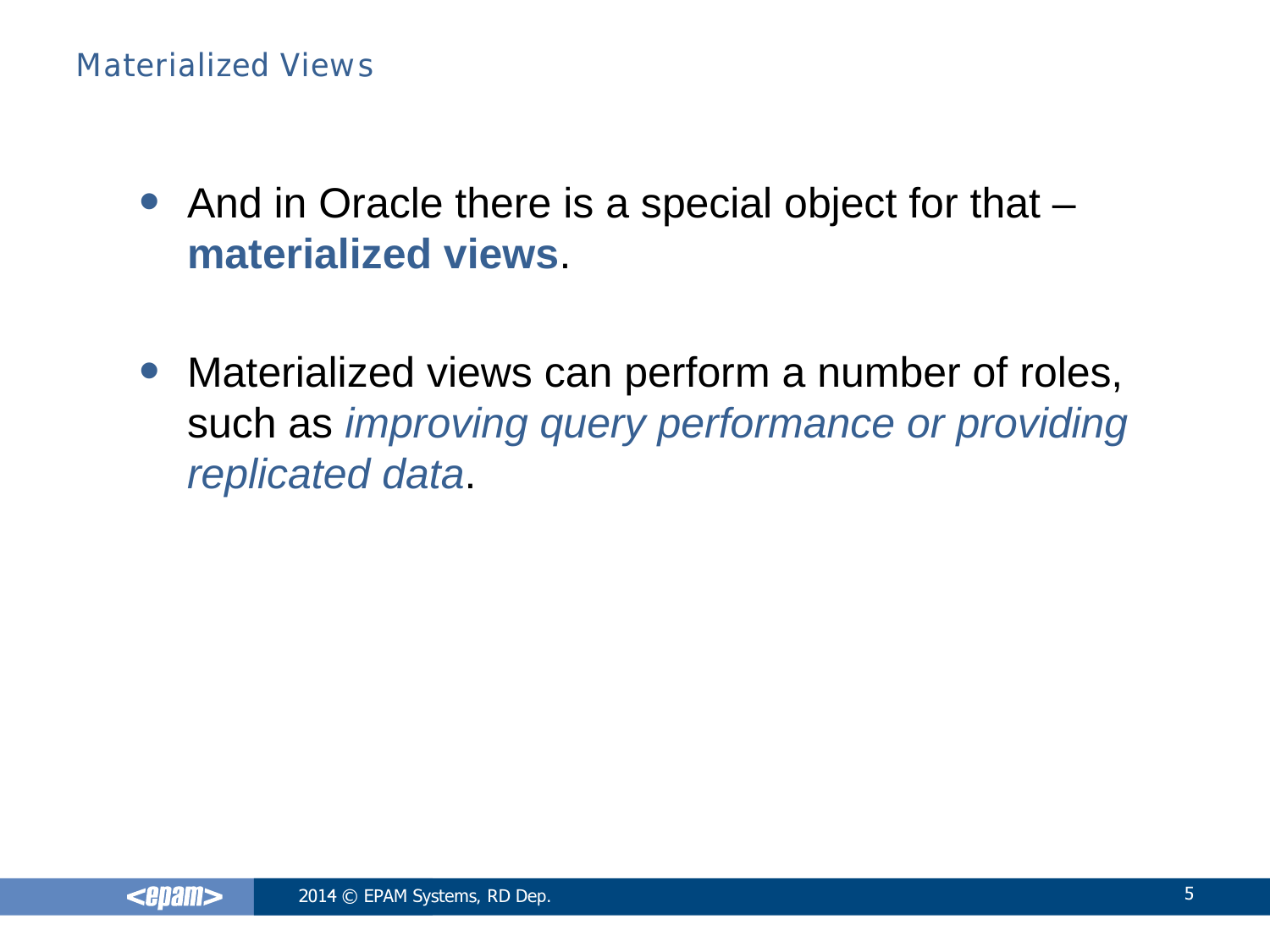

# Materialized Views
And in Oracle there is a special object for that – materialized views.

Materialized views can perform a number of roles, such as improving query performance or providing replicated data.
5
2014 © EPAM Systems, RD Dep.